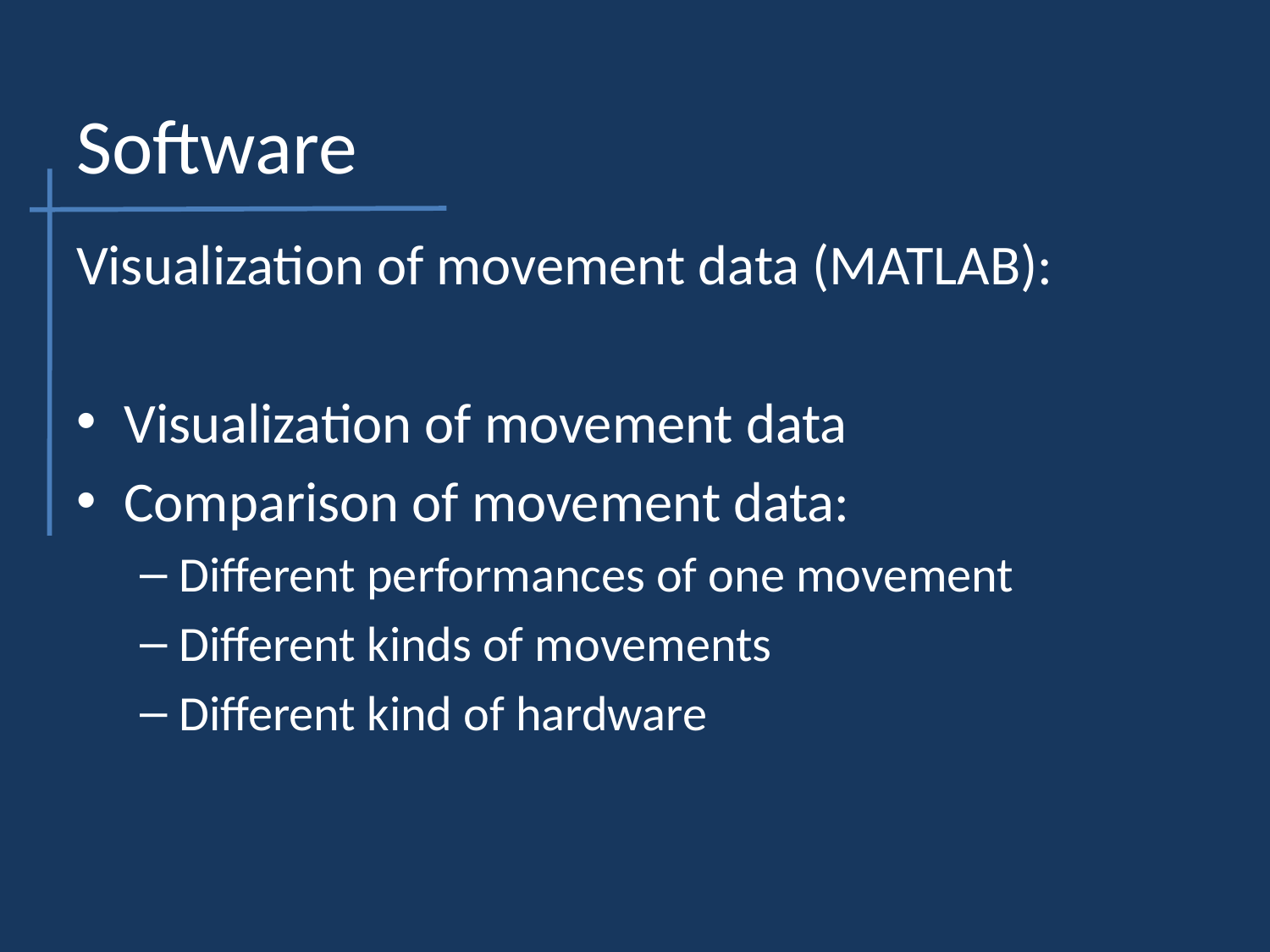

# Software
Visualization of movement data (MATLAB):

Visualization of movement data
Comparison of movement data:
Different performances of one movement
Different kinds of movements
Different kind of hardware